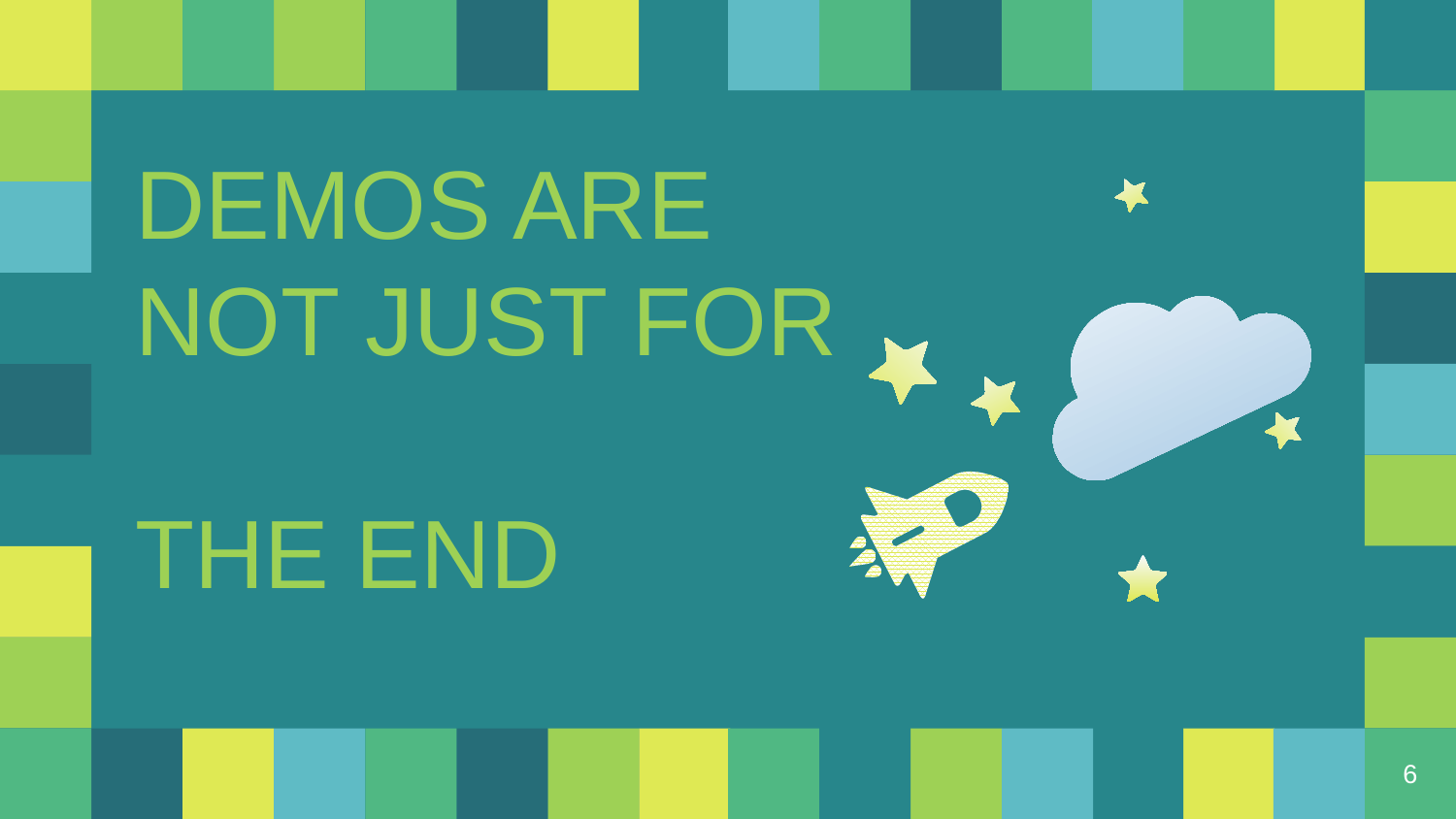

DEMOS ARE NOT JUST FOR
THE END

6